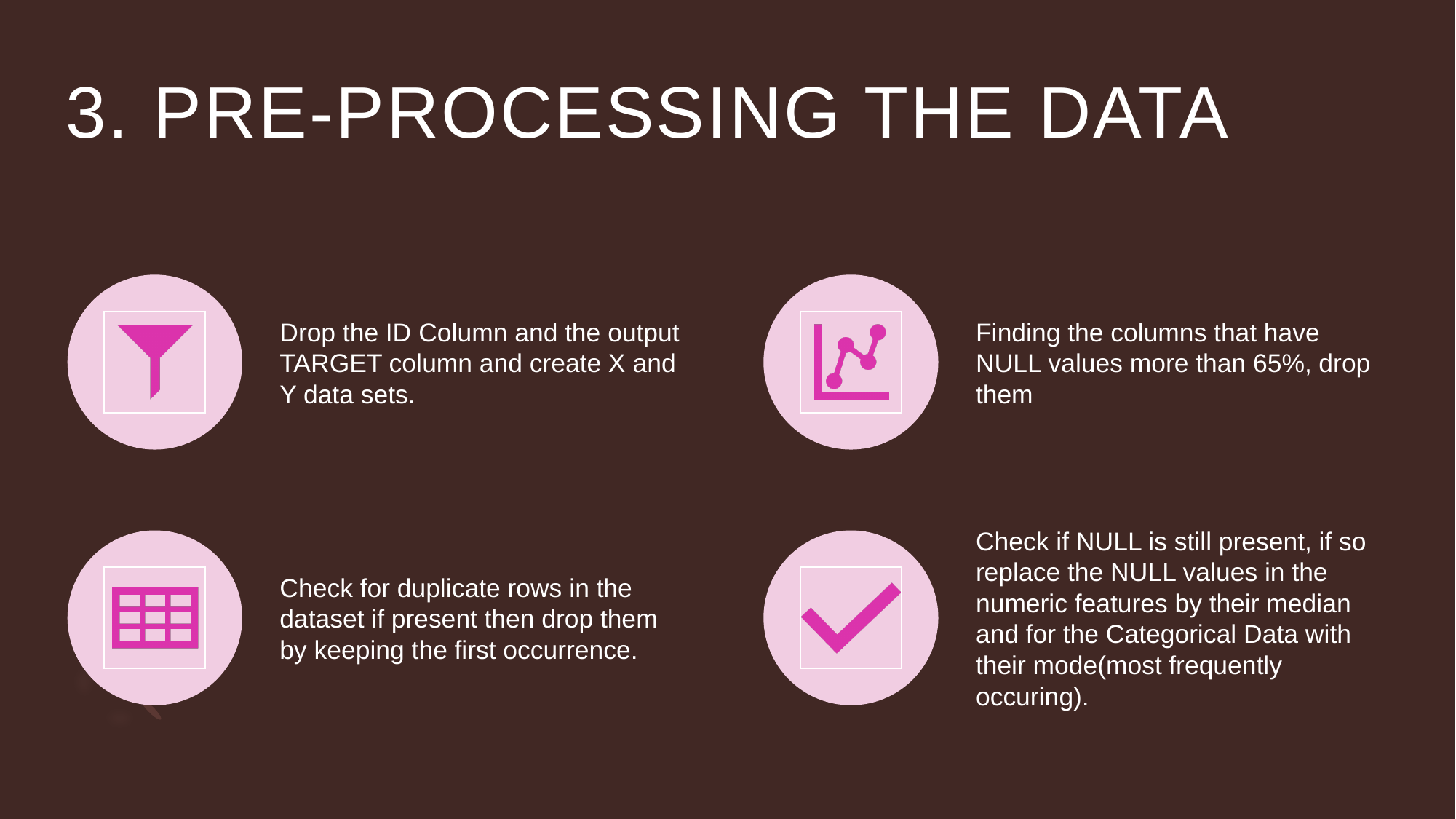

# 3. PRE-PROCESSING THE DATA
Drop the ID Column and the output TARGET column and create X and Y data sets.
Finding the columns that have NULL values more than 65%, drop them
Check for duplicate rows in the dataset if present then drop them by keeping the first occurrence.
Check if NULL is still present, if so replace the NULL values in the numeric features by their median and for the Categorical Data with their mode(most frequently occuring).